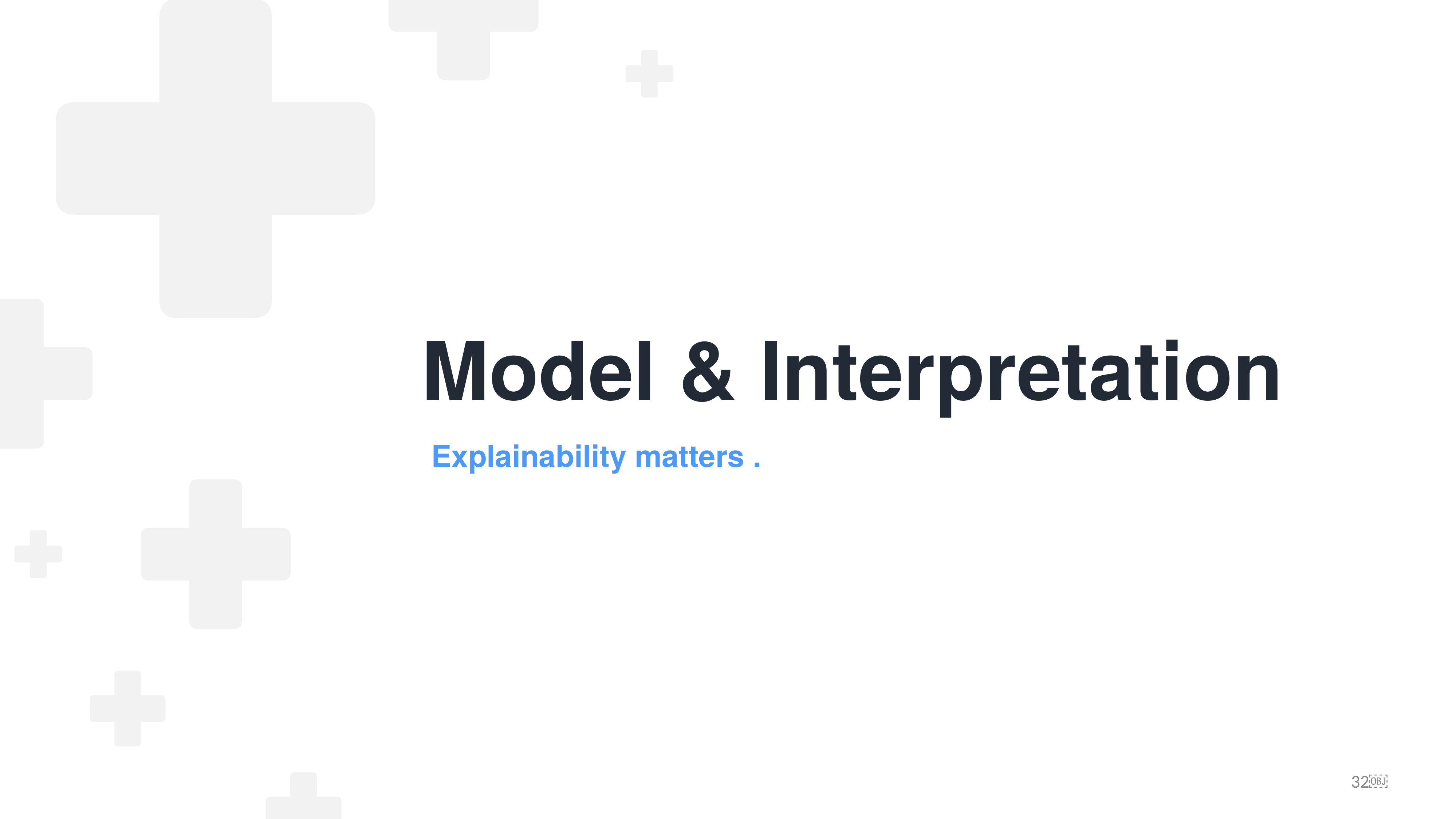

Model & Interpretation
Explainability matters .

32
32￼